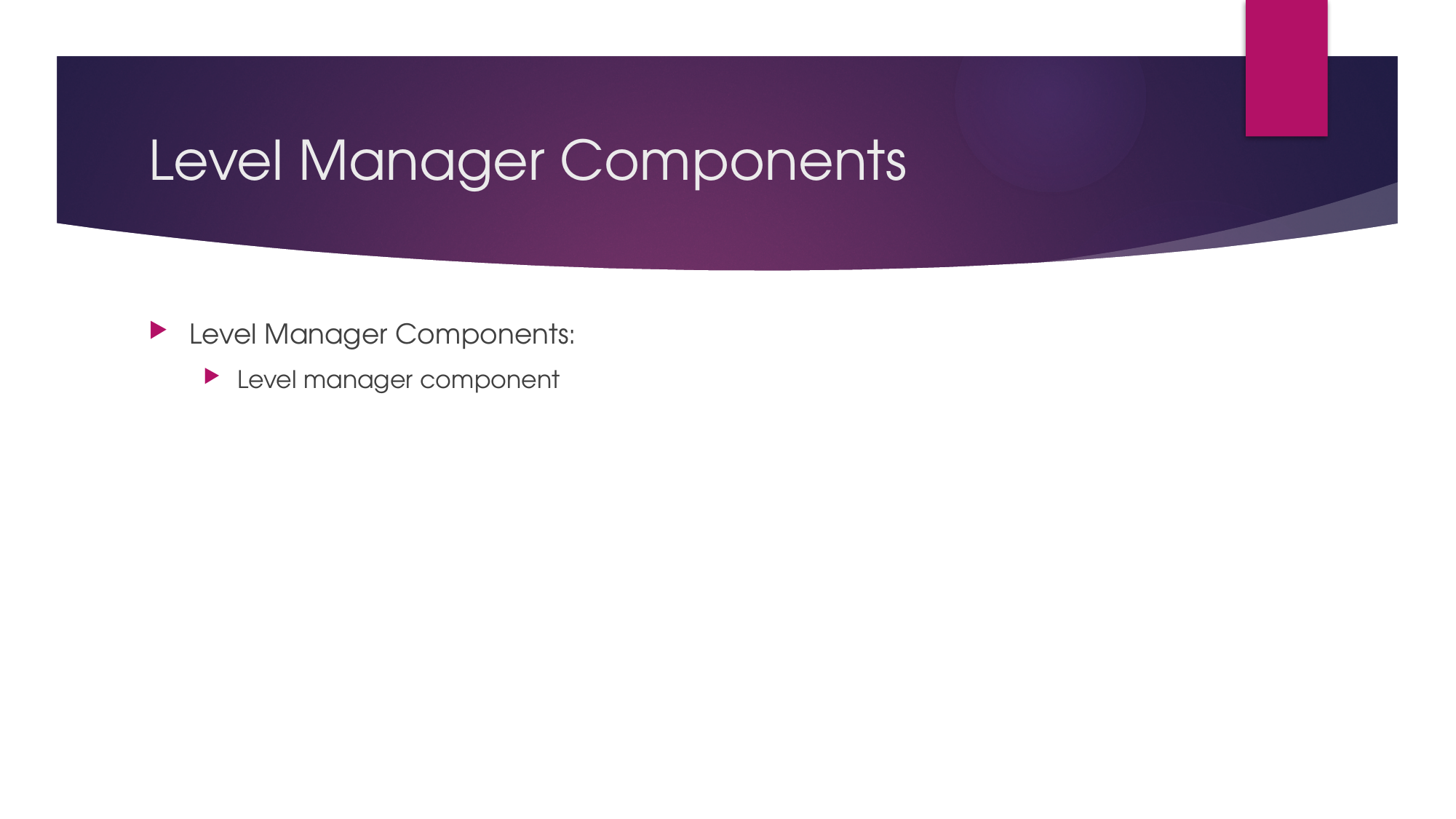

# Level Manager Components
Level Manager Components:
Level manager component